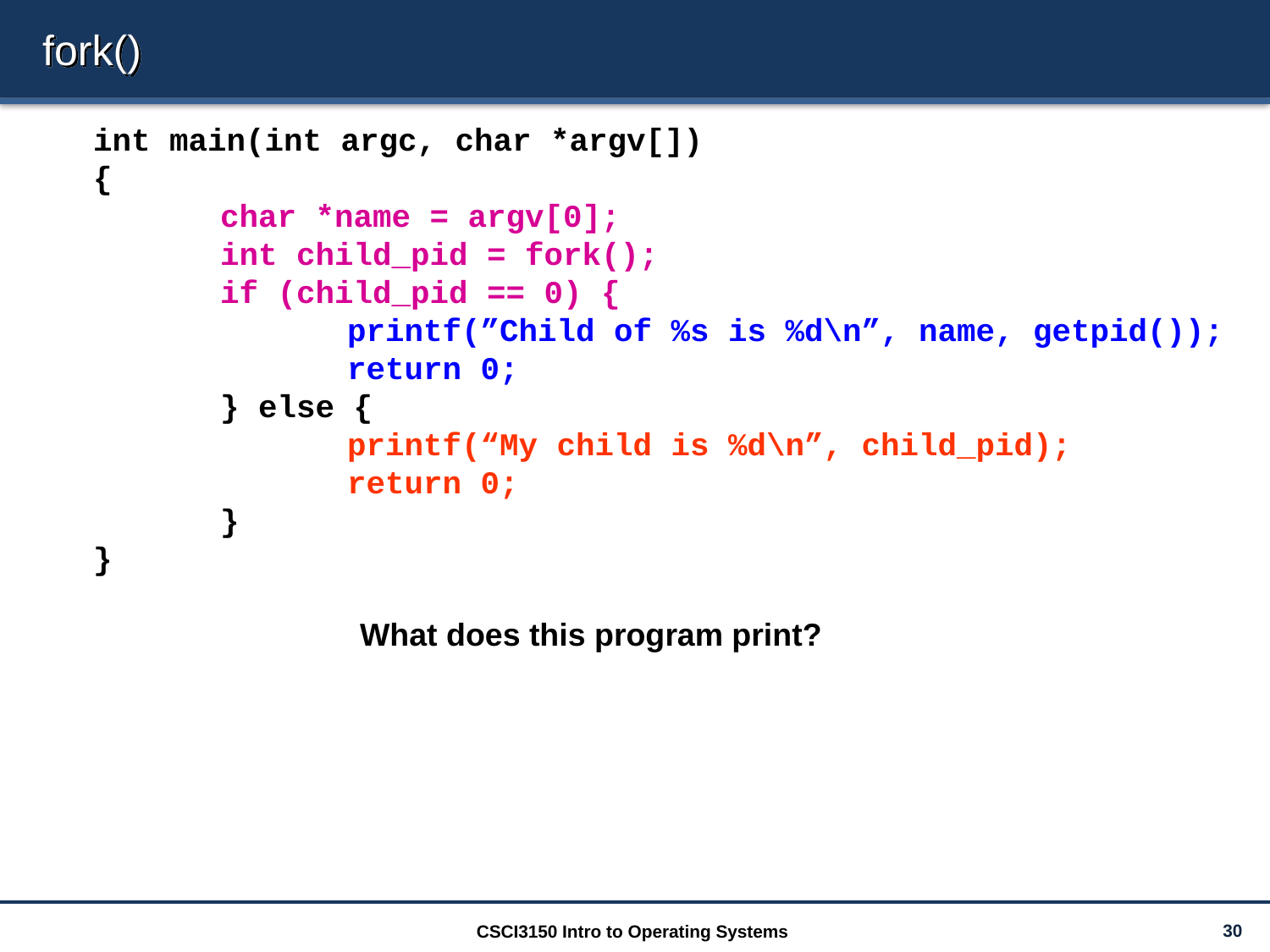

# fork()
int main(int argc, char *argv[])
{
	char *name = argv[0];
	int child_pid = fork();
	if (child_pid == 0) {
		printf(”Child of %s is %d\n”, name, getpid());
		return 0;
	} else {
		printf(“My child is %d\n”, child_pid);
		return 0;
	}
}

                              What does this program print?
CSCI3150 Intro to Operating Systems
30